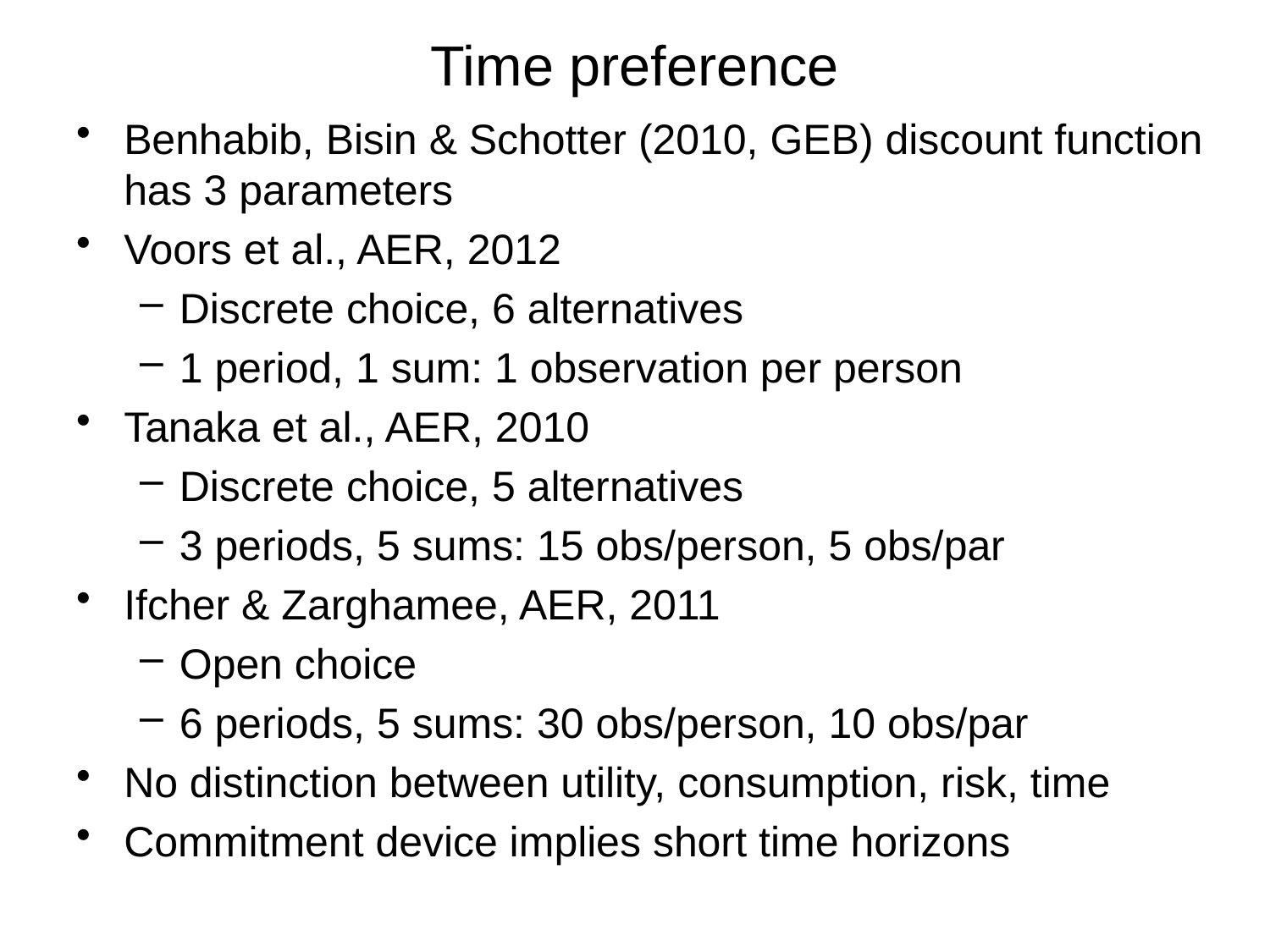

# Time preference
Benhabib, Bisin & Schotter (2010, GEB) discount function has 3 parameters
Voors et al., AER, 2012
Discrete choice, 6 alternatives
1 period, 1 sum: 1 observation per person
Tanaka et al., AER, 2010
Discrete choice, 5 alternatives
3 periods, 5 sums: 15 obs/person, 5 obs/par
Ifcher & Zarghamee, AER, 2011
Open choice
6 periods, 5 sums: 30 obs/person, 10 obs/par
No distinction between utility, consumption, risk, time
Commitment device implies short time horizons